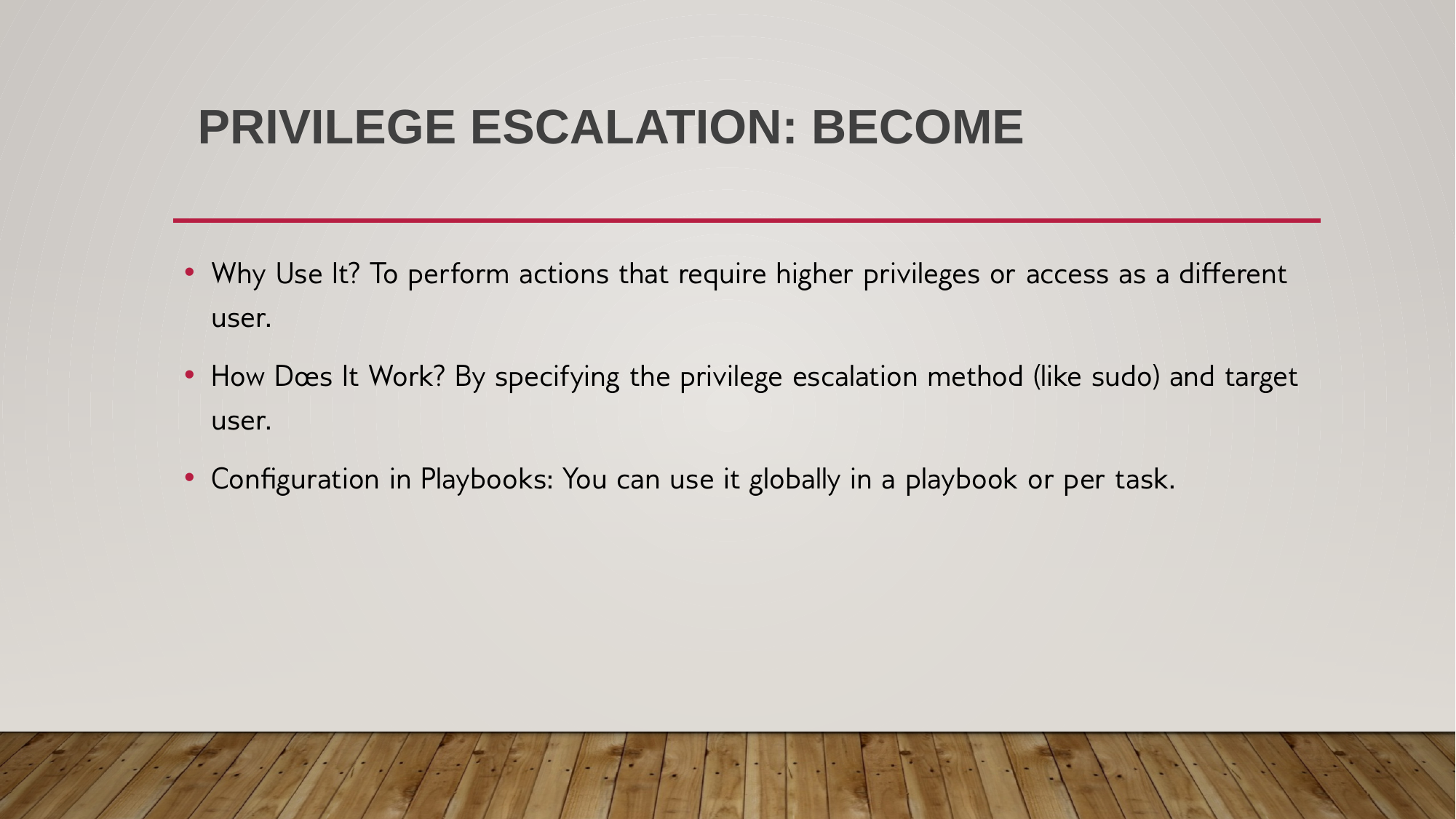

# privilege escalation: become
Why Use It? To perform actions that require higher privileges or access as a different user.
How Does It Work? By specifying the privilege escalation method (like sudo) and target user.
Configuration in Playbooks: You can use it globally in a playbook or per task.